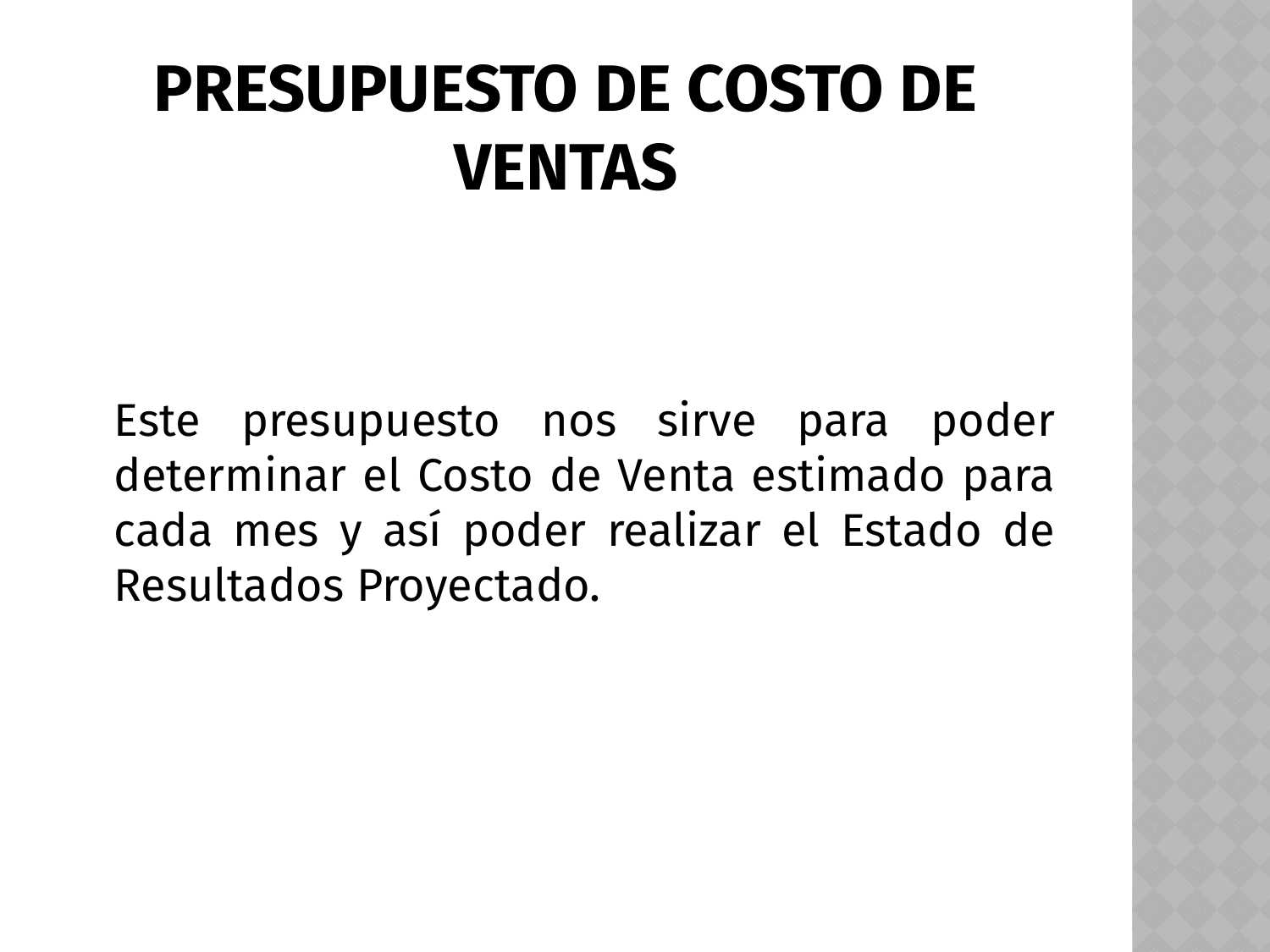

# Presupuesto de costo DE VENTAS

	Este presupuesto nos sirve para poder determinar el Costo de Venta estimado para cada mes y así poder realizar el Estado de Resultados Proyectado.